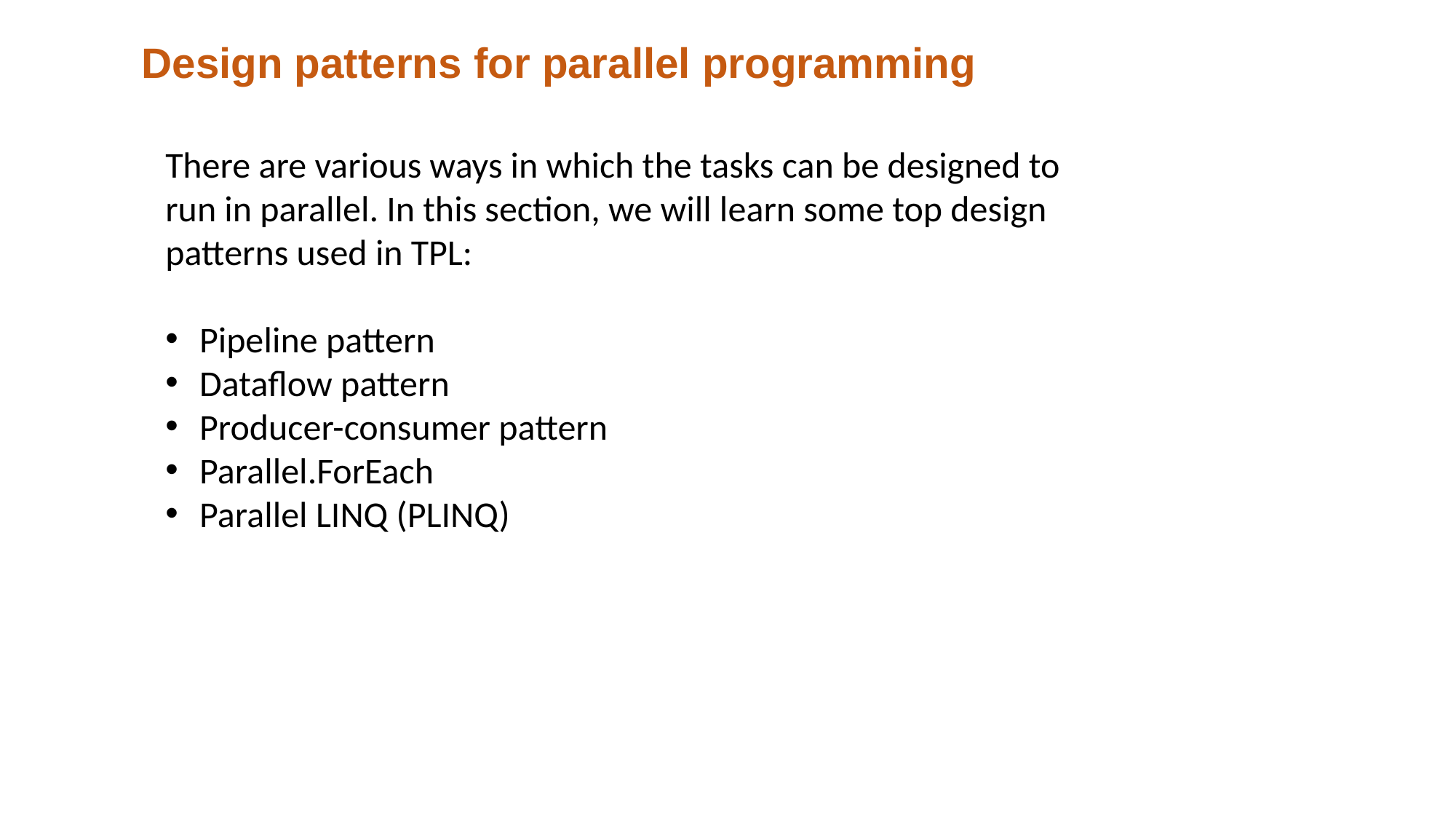

Design patterns for parallel programming
There are various ways in which the tasks can be designed to run in parallel. In this section, we will learn some top design patterns used in TPL:

Pipeline pattern
Dataflow pattern
Producer-consumer pattern
Parallel.ForEach
Parallel LINQ (PLINQ)